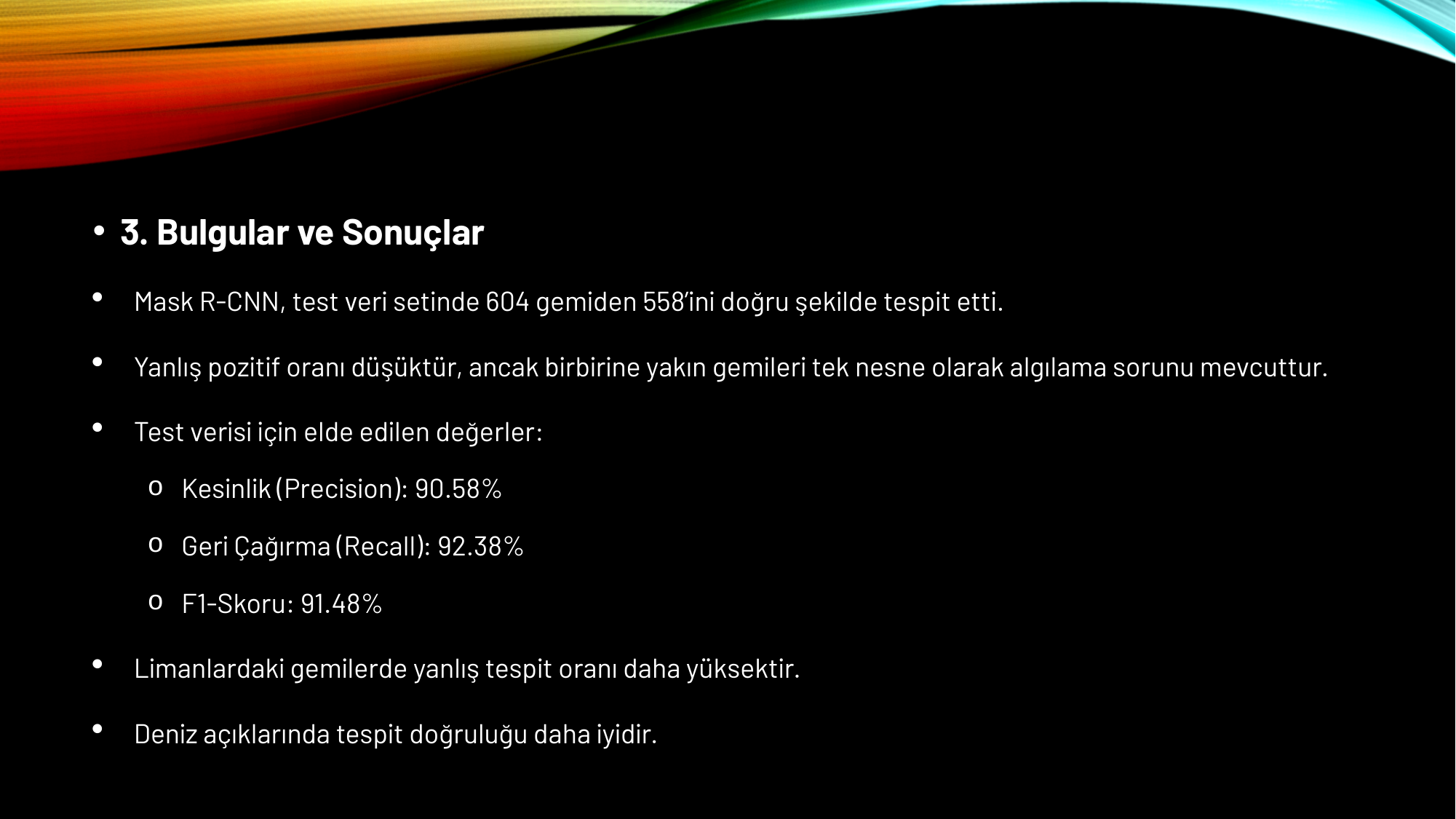

3. Bulgular ve Sonuçlar
Mask R-CNN, test veri setinde 604 gemiden 558’ini doğru şekilde tespit etti.
Yanlış pozitif oranı düşüktür, ancak birbirine yakın gemileri tek nesne olarak algılama sorunu mevcuttur.
Test verisi için elde edilen değerler:
Kesinlik (Precision): 90.58%
Geri Çağırma (Recall): 92.38%
F1-Skoru: 91.48%
Limanlardaki gemilerde yanlış tespit oranı daha yüksektir.
Deniz açıklarında tespit doğruluğu daha iyidir.